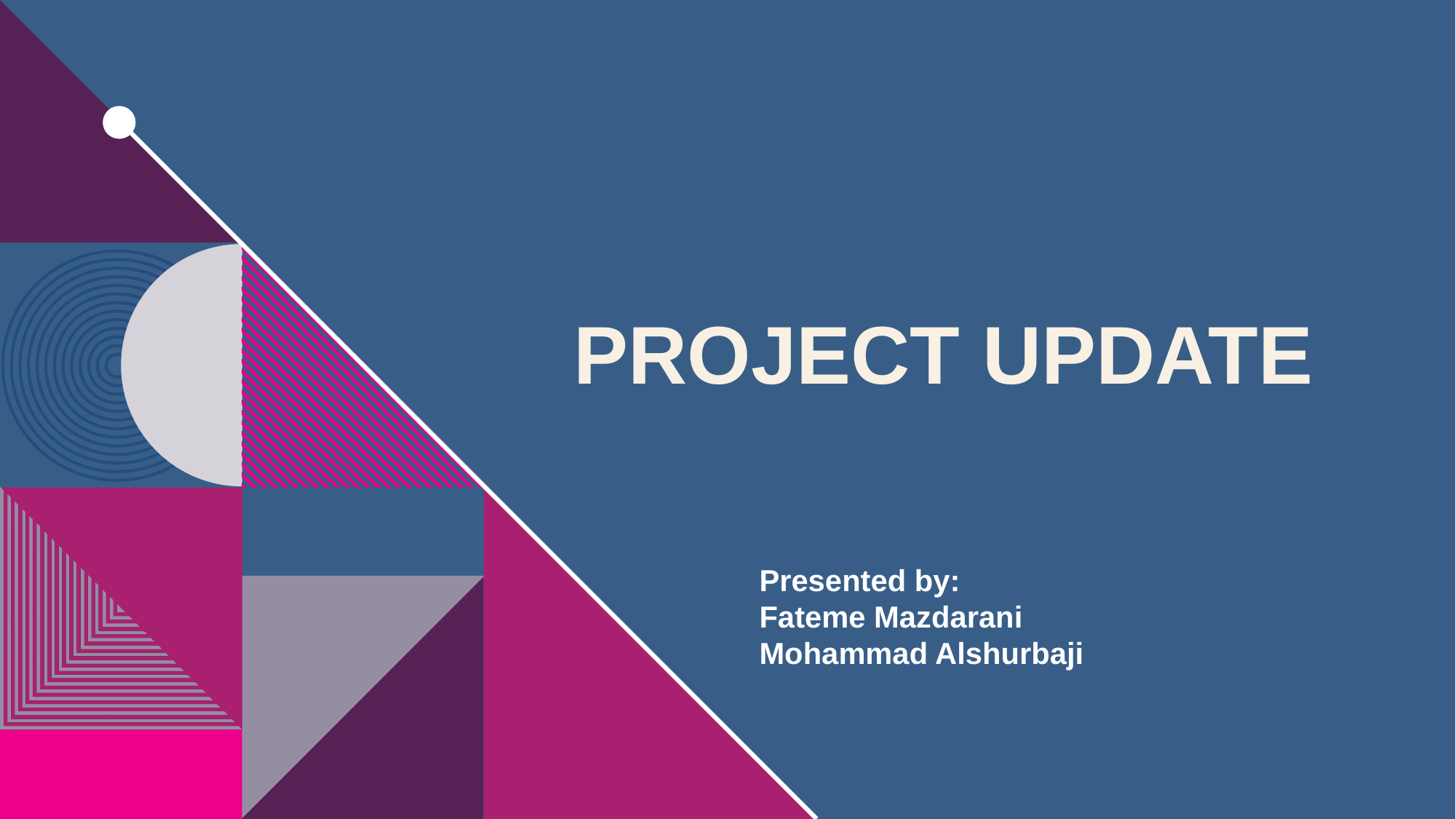

# Project Update

Presented by:
Fateme Mazdarani
Mohammad Alshurbaji